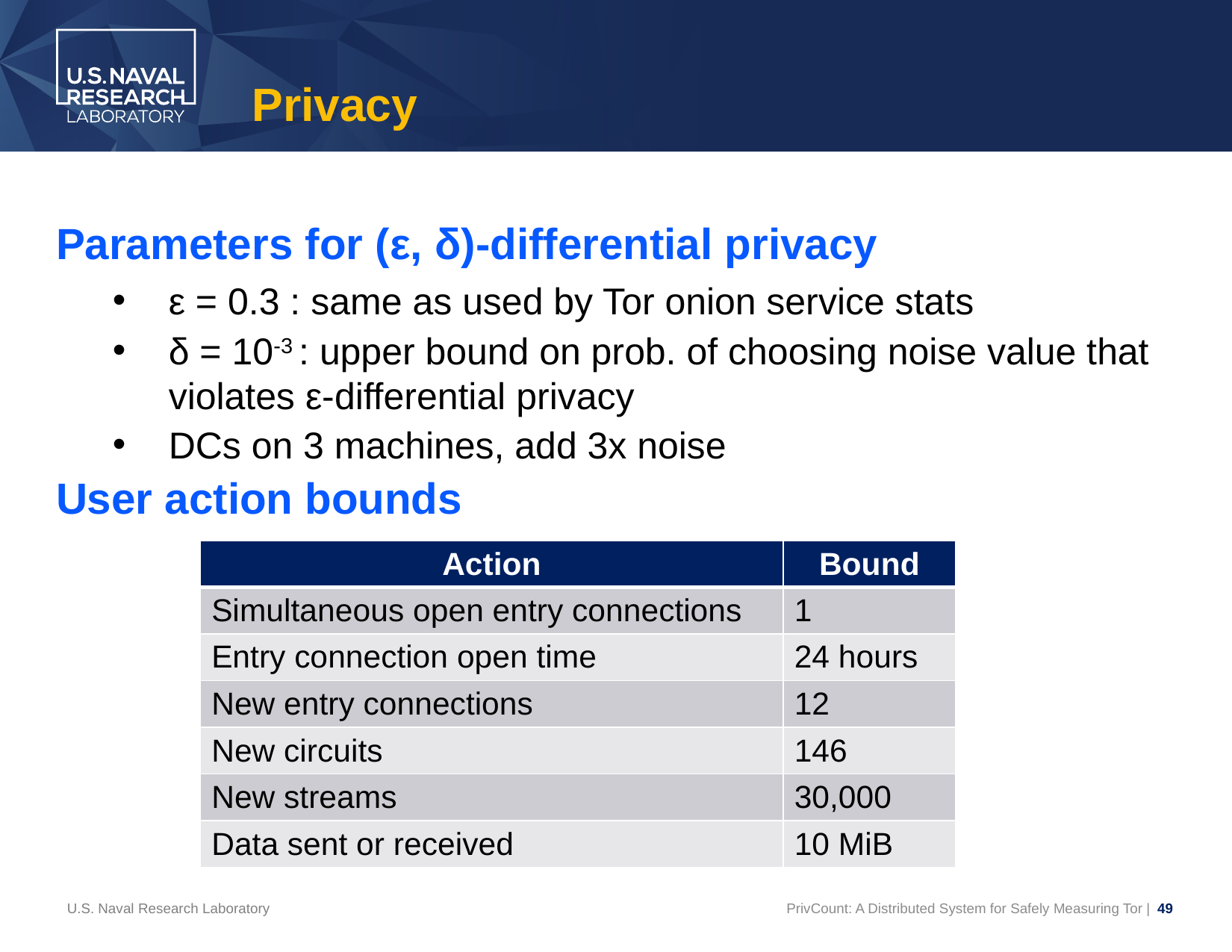

# Privacy
Parameters for (ε, δ)-differential privacy
ε = 0.3 : same as used by Tor onion service stats
δ = 10-3 : upper bound on prob. of choosing noise value that violates ε-differential privacy
DCs on 3 machines, add 3x noise
User action bounds
| Action | Bound |
| --- | --- |
| Simultaneous open entry connections | 1 |
| Entry connection open time | 24 hours |
| New entry connections | 12 |
| New circuits | 146 |
| New streams | 30,000 |
| Data sent or received | 10 MiB |
U.S. Naval Research Laboratory
PrivCount: A Distributed System for Safely Measuring Tor |  49